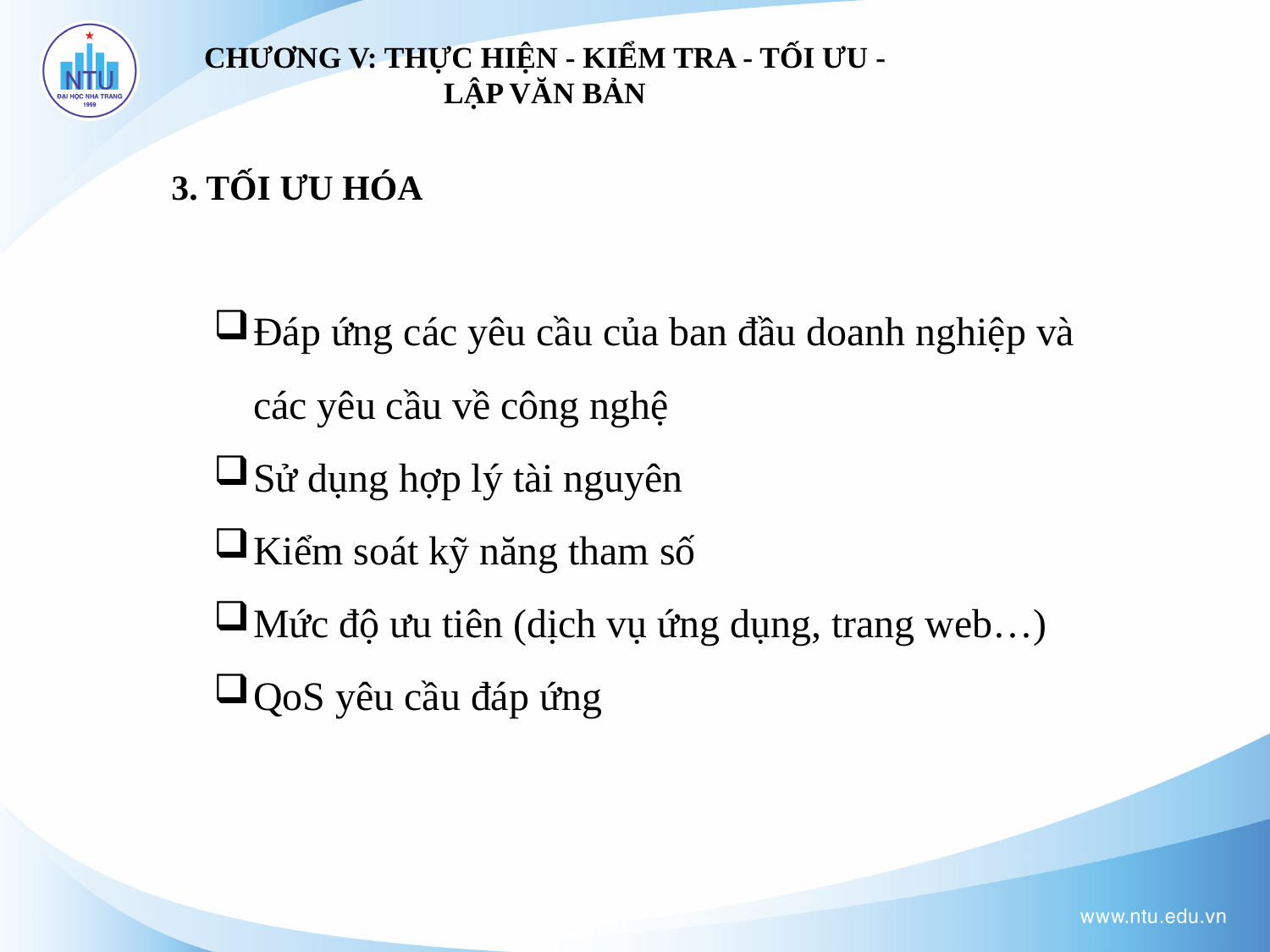

CHƯƠNG V: THỰC HIỆN - KIỂM TRA - TỐI ƯU - LẬP VĂN BẢN
3. TỐI ƯU HÓA
Đáp ứng các yêu cầu của ban đầu doanh nghiệp và các yêu cầu về công nghệ
Sử dụng hợp lý tài nguyên
Kiểm soát kỹ năng tham số
Mức độ ưu tiên (dịch vụ ứng dụng, trang web…)
QoS yêu cầu đáp ứng